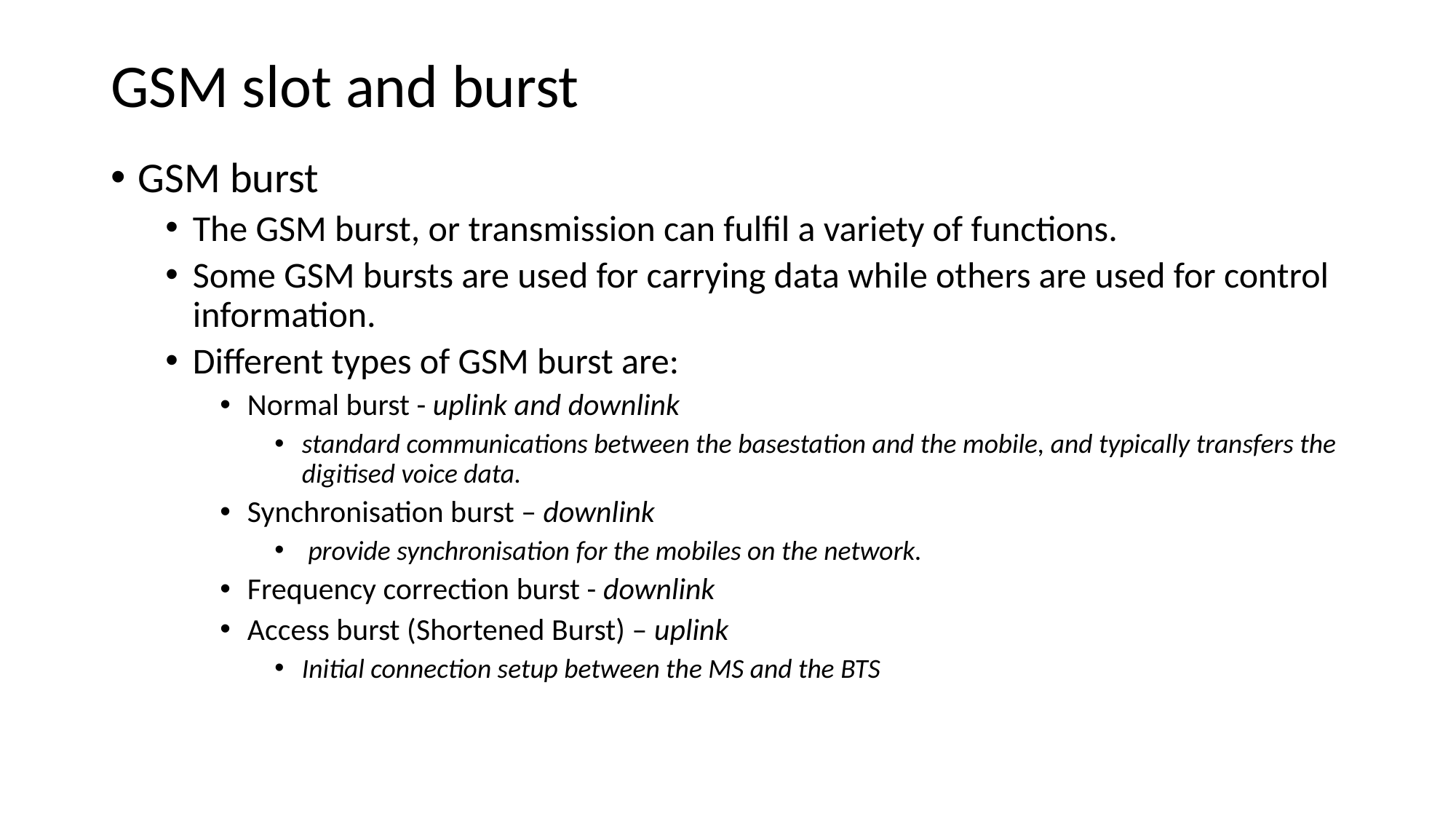

# GSM slot and burst
GSM burst
The GSM burst, or transmission can fulfil a variety of functions.
Some GSM bursts are used for carrying data while others are used for control information.
Different types of GSM burst are:
Normal burst - uplink and downlink
standard communications between the basestation and the mobile, and typically transfers the digitised voice data.
Synchronisation burst – downlink
 provide synchronisation for the mobiles on the network.
Frequency correction burst - downlink
Access burst (Shortened Burst) – uplink
Initial connection setup between the MS and the BTS